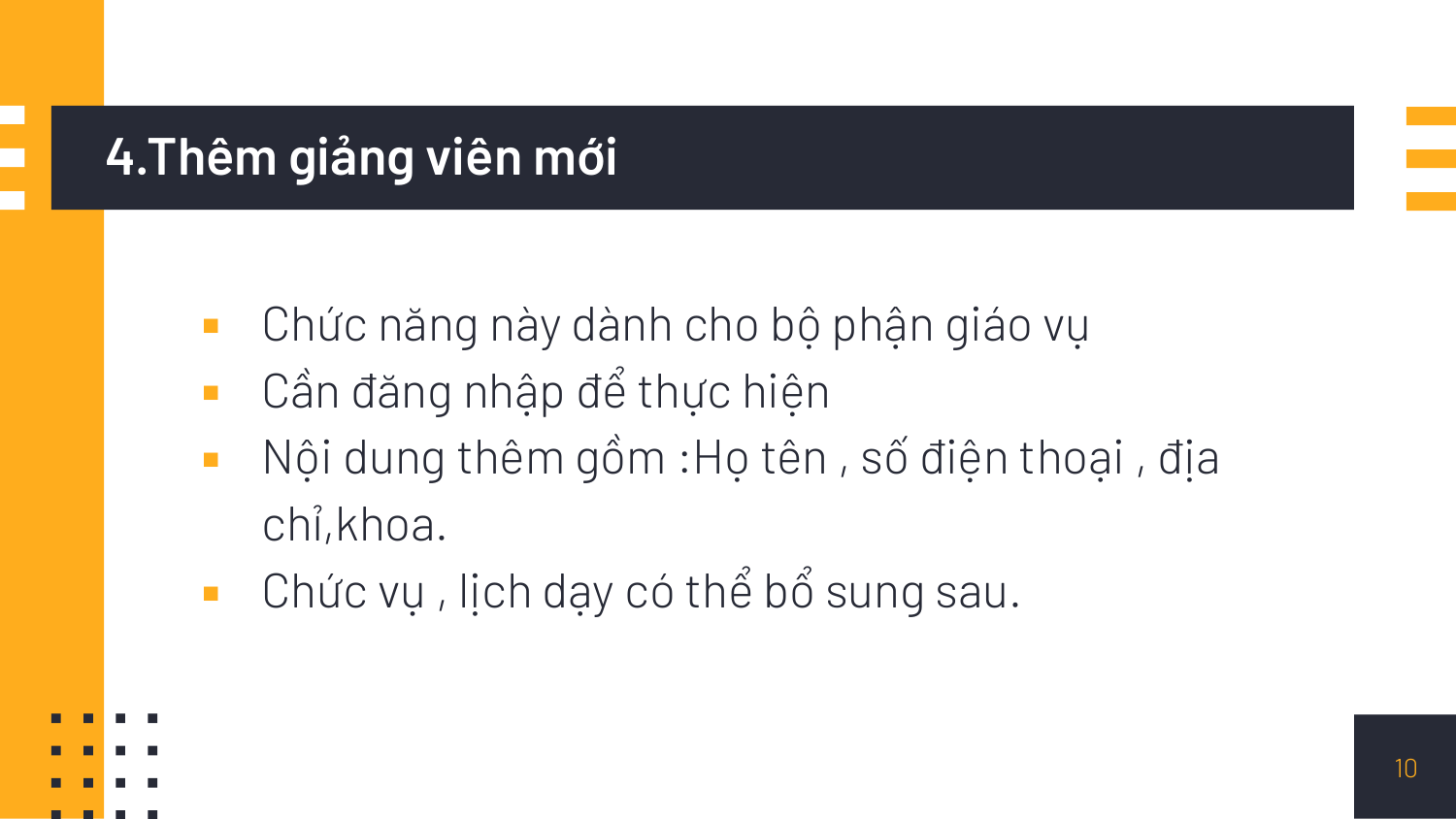

# 4.Thêm giảng viên mới
Chức năng này dành cho bộ phận giáo vụ
Cần đăng nhập để thực hiện
Nội dung thêm gồm :Họ tên , số điện thoại , địa chỉ,khoa.
Chức vụ , lịch dạy có thể bổ sung sau.

10